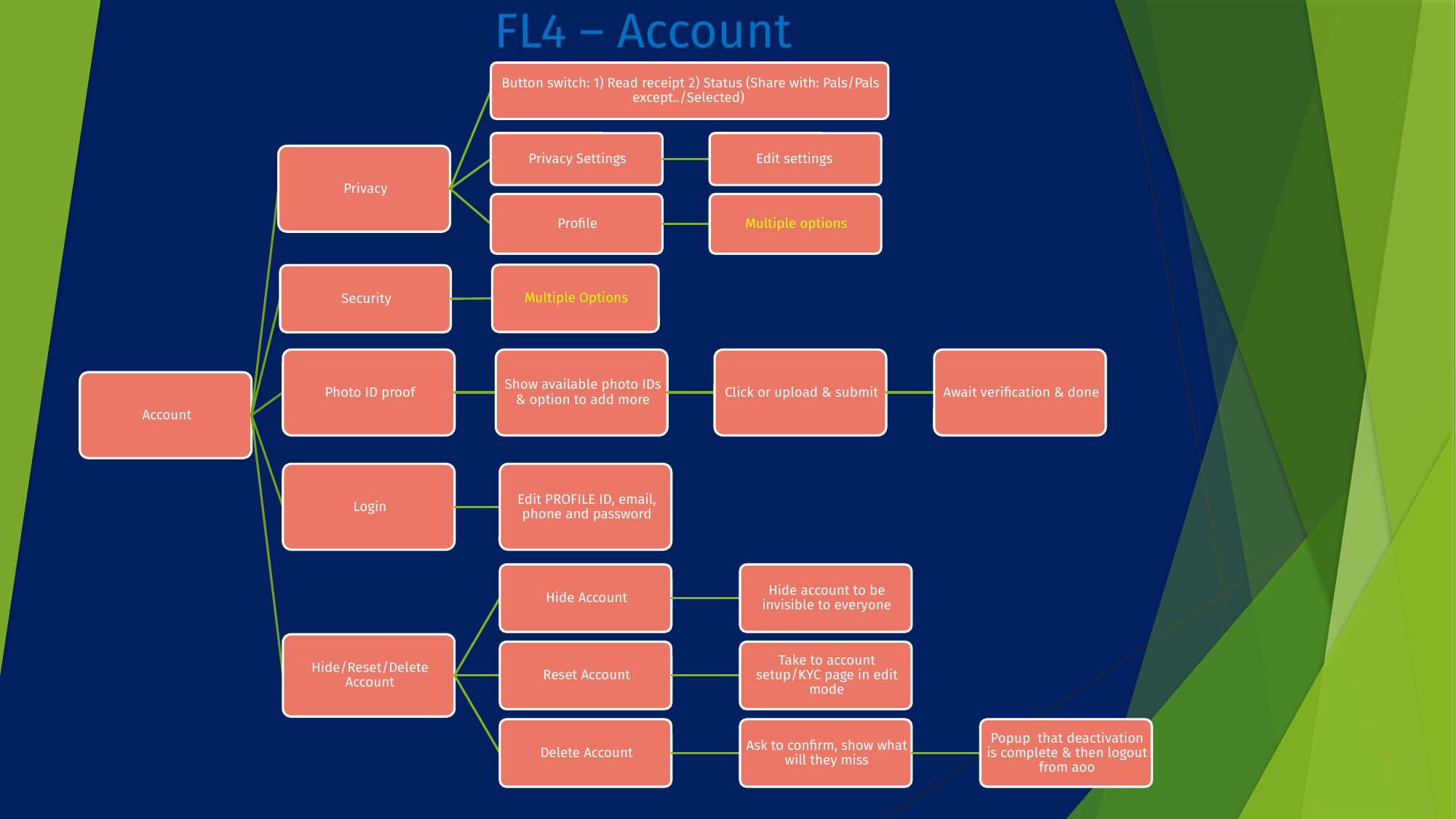

# FL4 – Account
Account

Privacy

Button switch: 1) Read receipt 2) Status (Share with: Pals/Pals except../Selected)

Privacy Settings

Edit settings

Profile

Multiple options

Security

Multiple Options

Photo ID proof

Show available photo IDs & option to add more

Click or upload & submit

Await verification & done

Login

Edit PROFILE ID, email, phone and password

Hide/Reset/Delete Account

Hide Account

Hide account to be invisible to everyone

Reset Account

Take to account setup/KYC page in edit mode

Delete Account

Ask to confirm, show what will they miss

Popup  that deactivation is complete & then logout from aoo